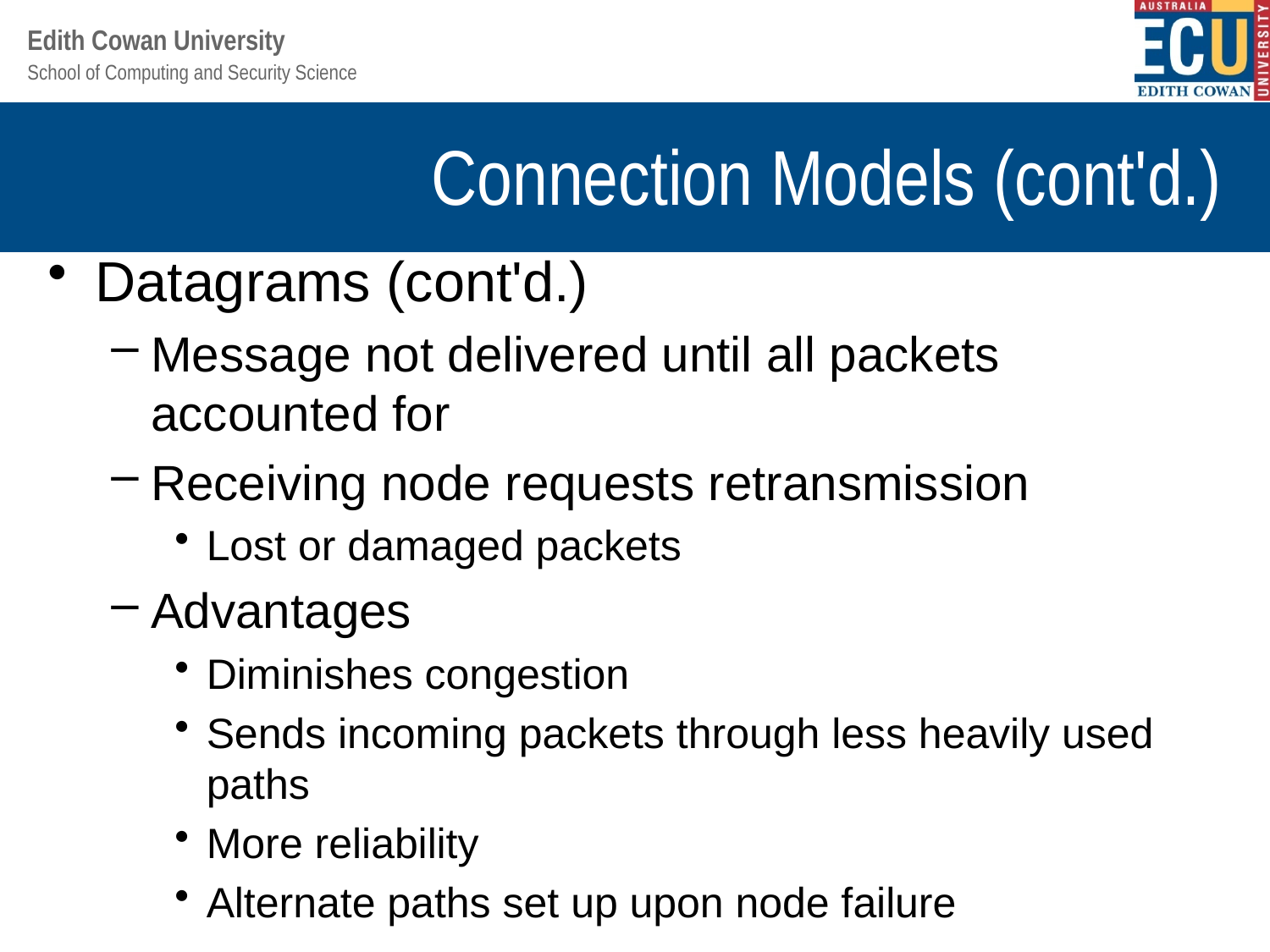

# Connection Models (cont'd.)
Datagrams (cont'd.)
Message not delivered until all packets accounted for
Receiving node requests retransmission
Lost or damaged packets
Advantages
Diminishes congestion
Sends incoming packets through less heavily used paths
More reliability
Alternate paths set up upon node failure